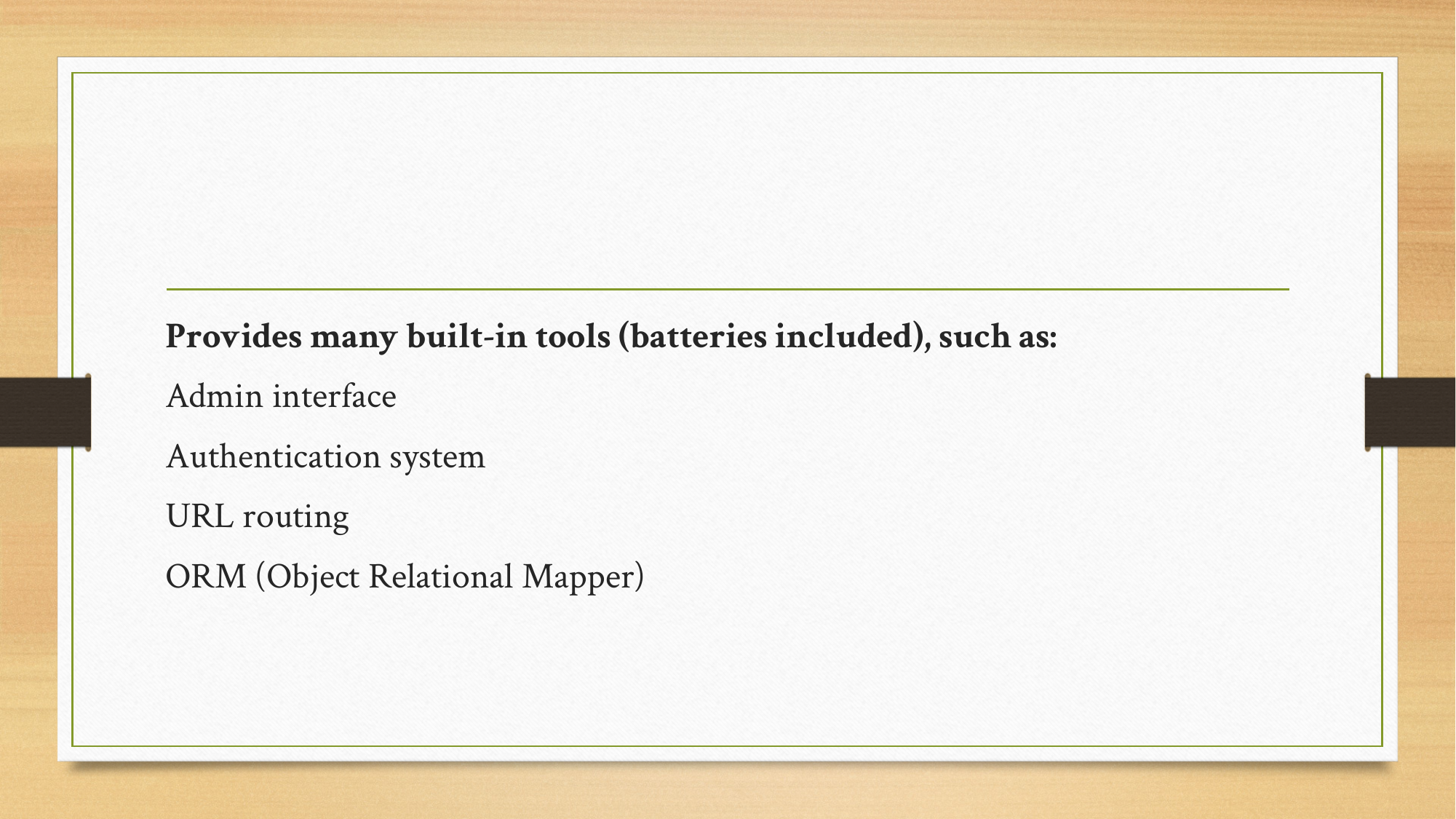

#
Provides many built-in tools (batteries included), such as:
Admin interface
Authentication system
URL routing
ORM (Object Relational Mapper)